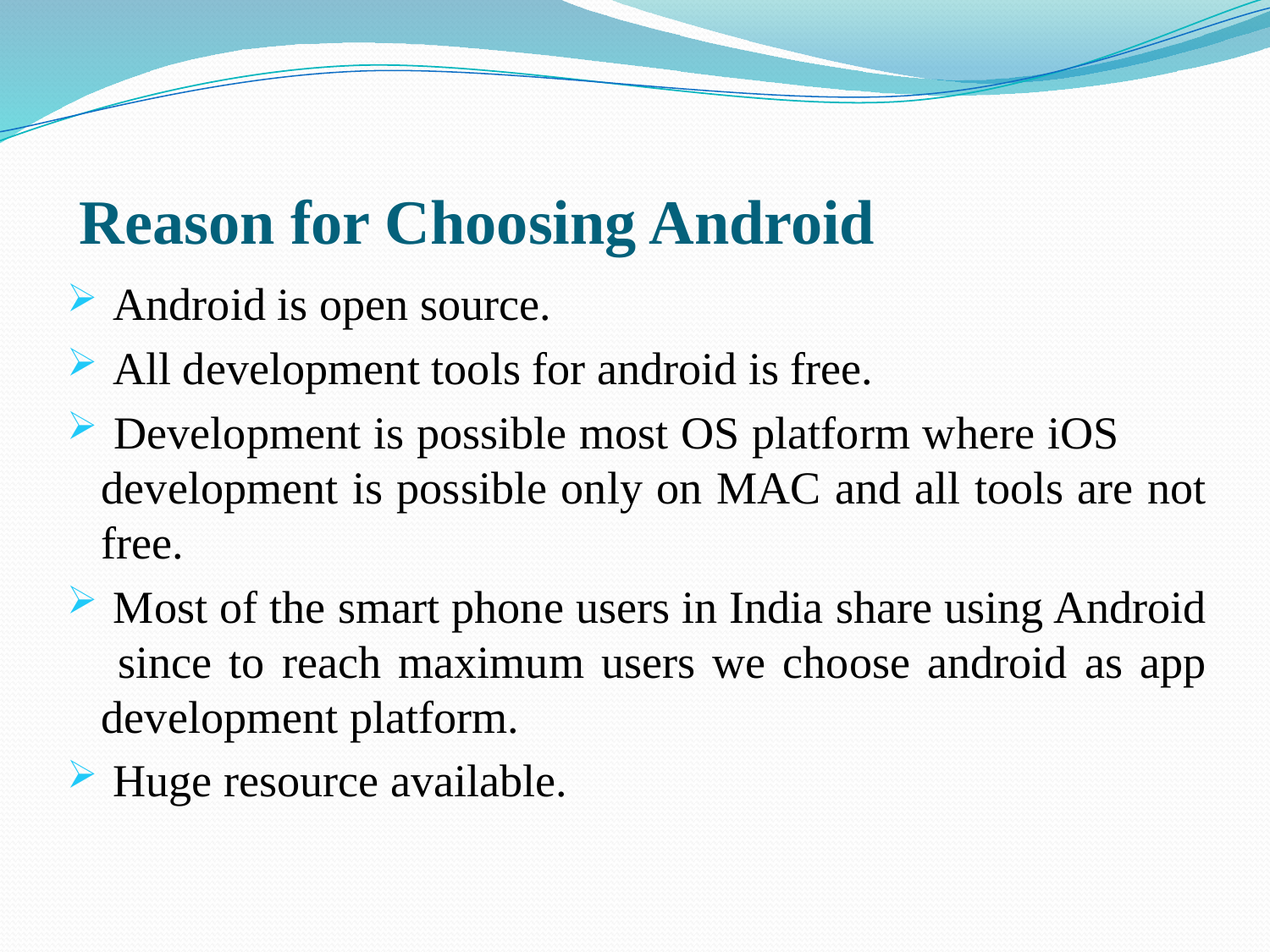

# Reason for Choosing Android
 Android is open source.
 All development tools for android is free.
 Development is possible most OS platform where iOS        development is possible only on MAC and all tools are not free.
 Most of the smart phone users in India share using Android  since to reach maximum users we choose android as app development platform.
 Huge resource available.